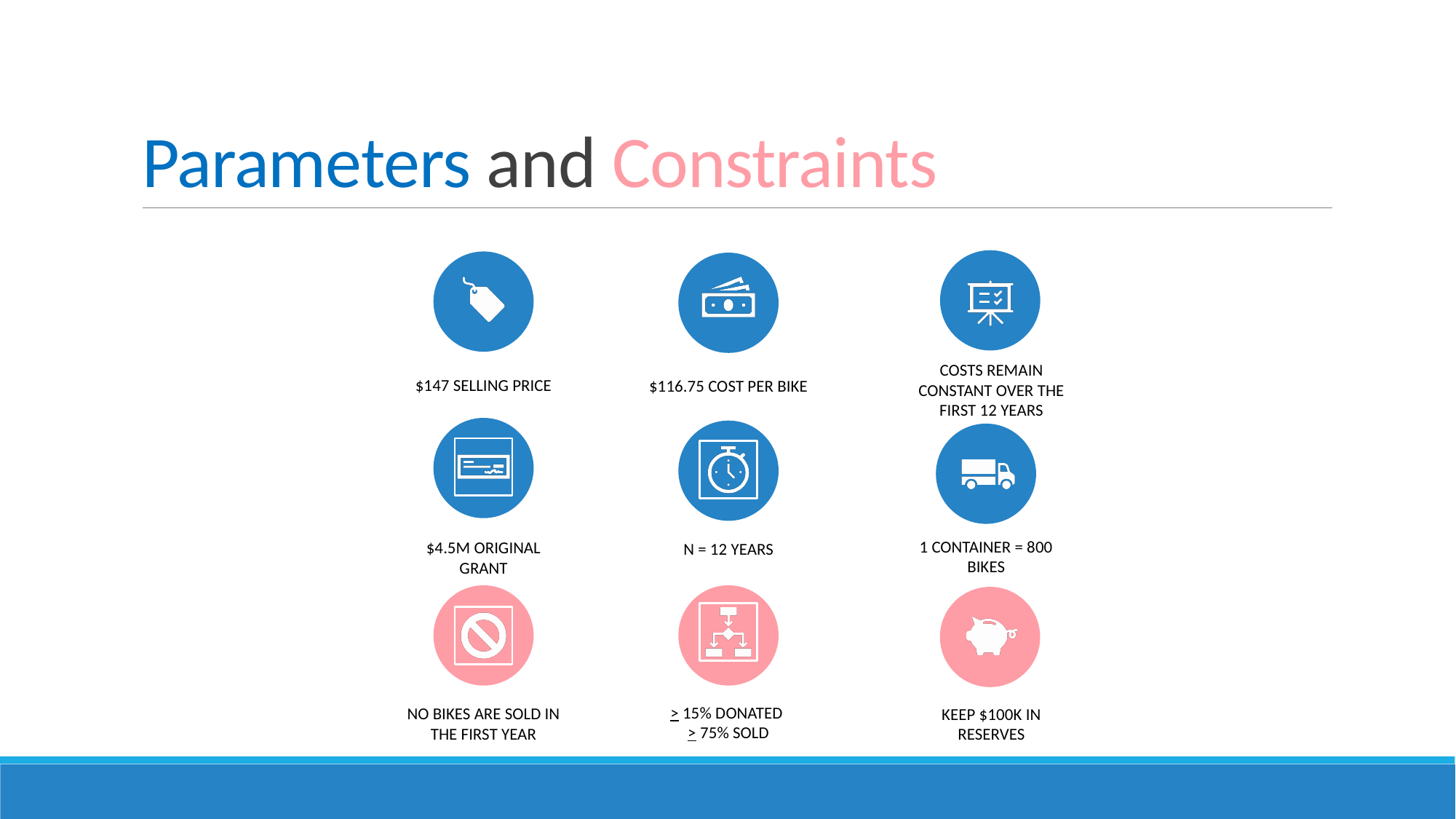

# Parameters and Constraints

Costs remain constant over the first 12 years
$147 Selling price
$116.75 cost per bike

1 container = 800 bikes
$4.5M original grant
N = 12 years

> 15% donated
> 75% SOLD
No bikes are sold in the first year
Keep $100K in reserves